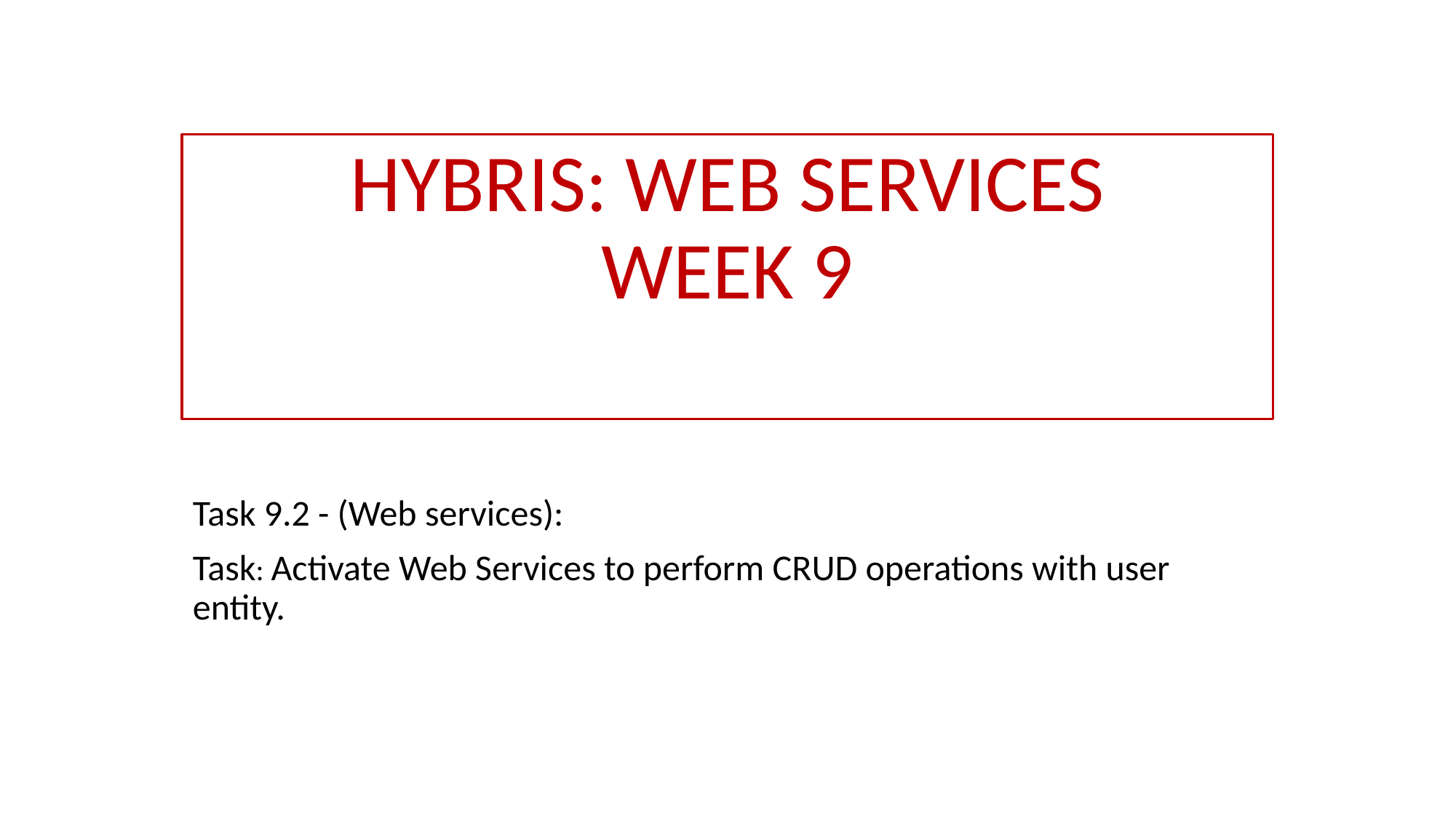

# HYBRIS: web services week 9

Task 9.2 - (Web services):
Task: Activate Web Services to perform CRUD operations with user entity.